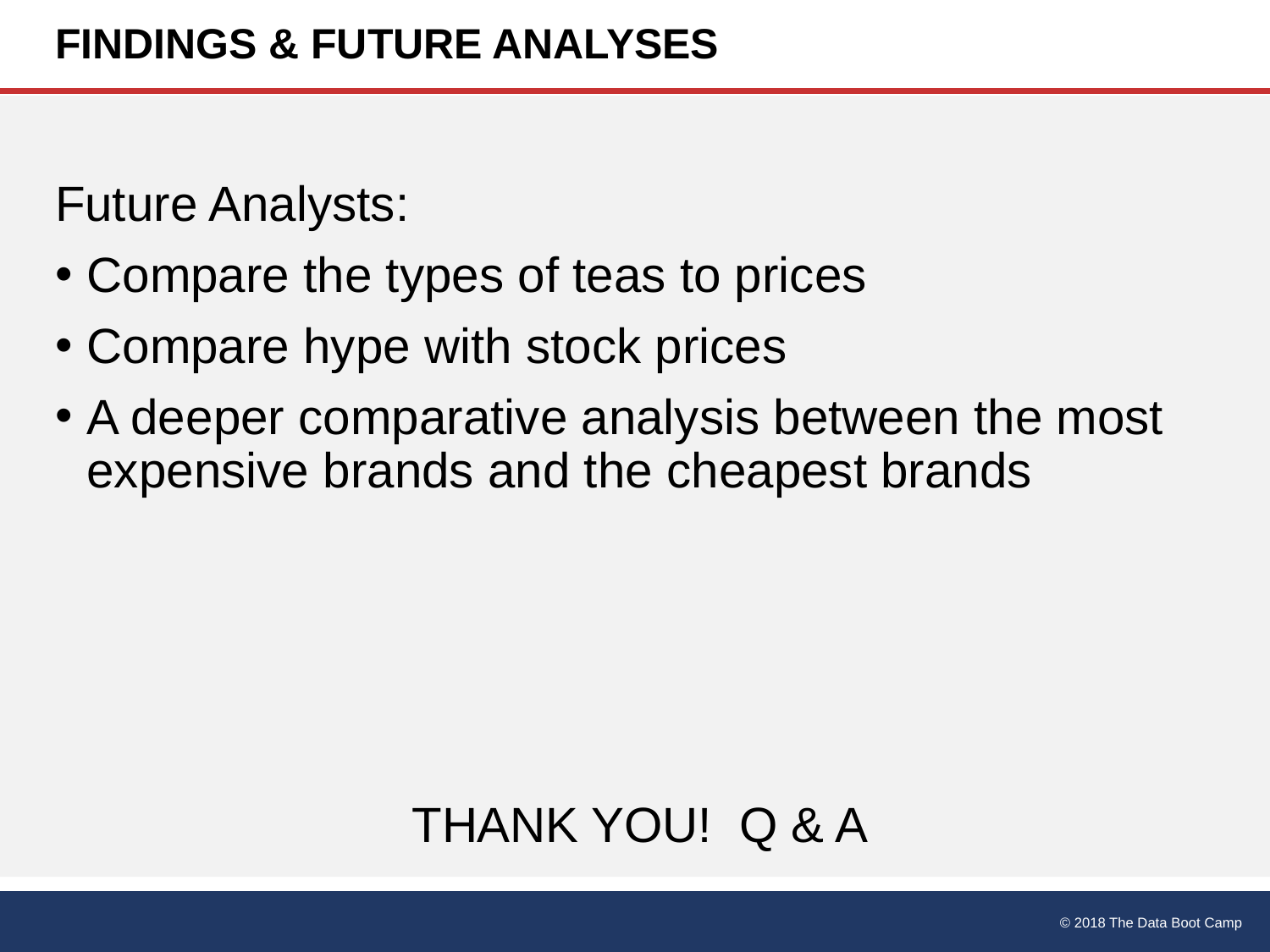

# FINDINGS & FUTURE ANALYSES

Future Analysts:
Compare the types of teas to prices
Compare hype with stock prices
A deeper comparative analysis between the most expensive brands and the cheapest brands

THANK YOU!  Q & A